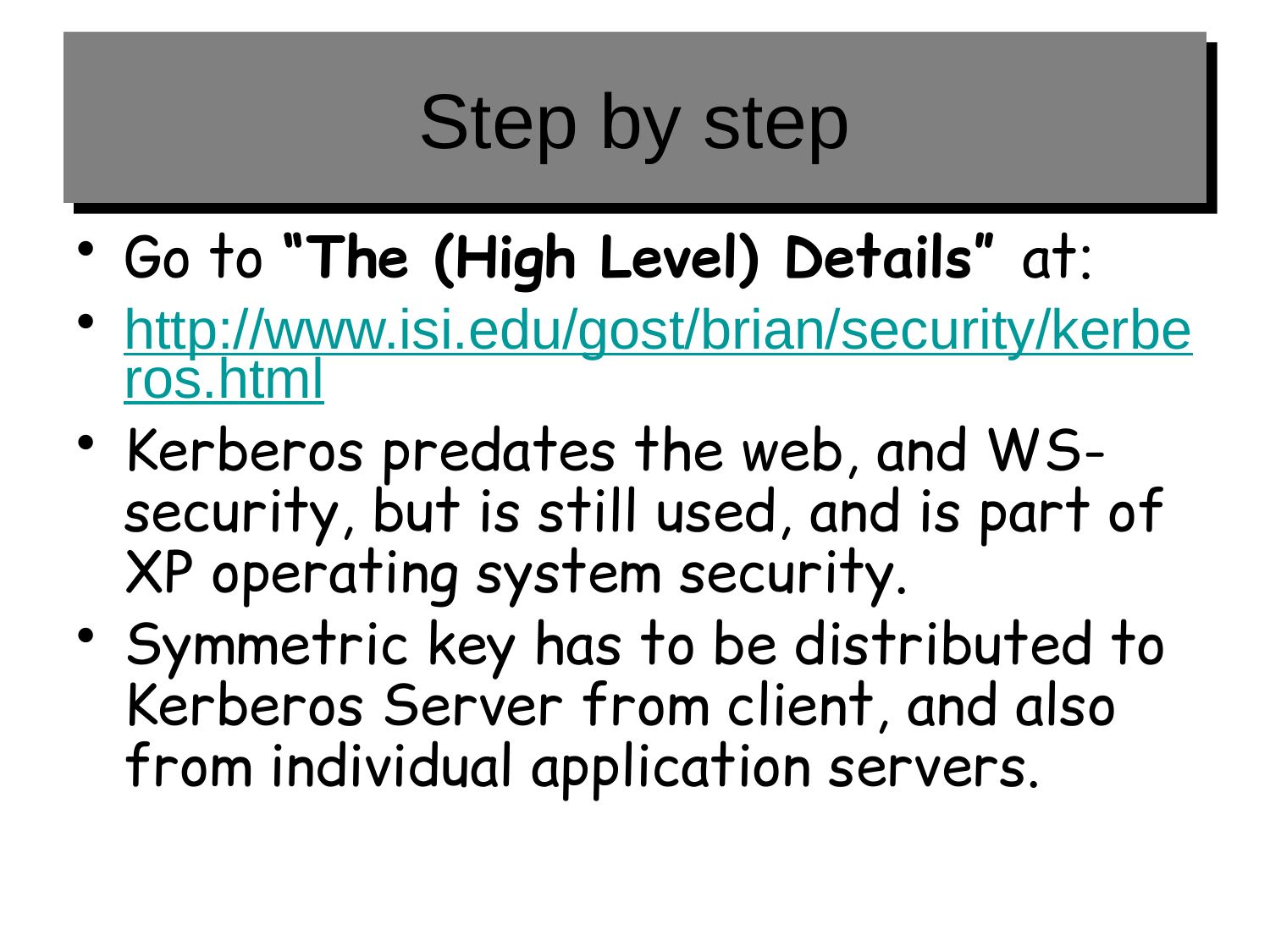

# Step by step
Go to “The (High Level) Details” at:
http://www.isi.edu/gost/brian/security/kerberos.html
Kerberos predates the web, and WS-security, but is still used, and is part of XP operating system security.
Symmetric key has to be distributed to Kerberos Server from client, and also from individual application servers.